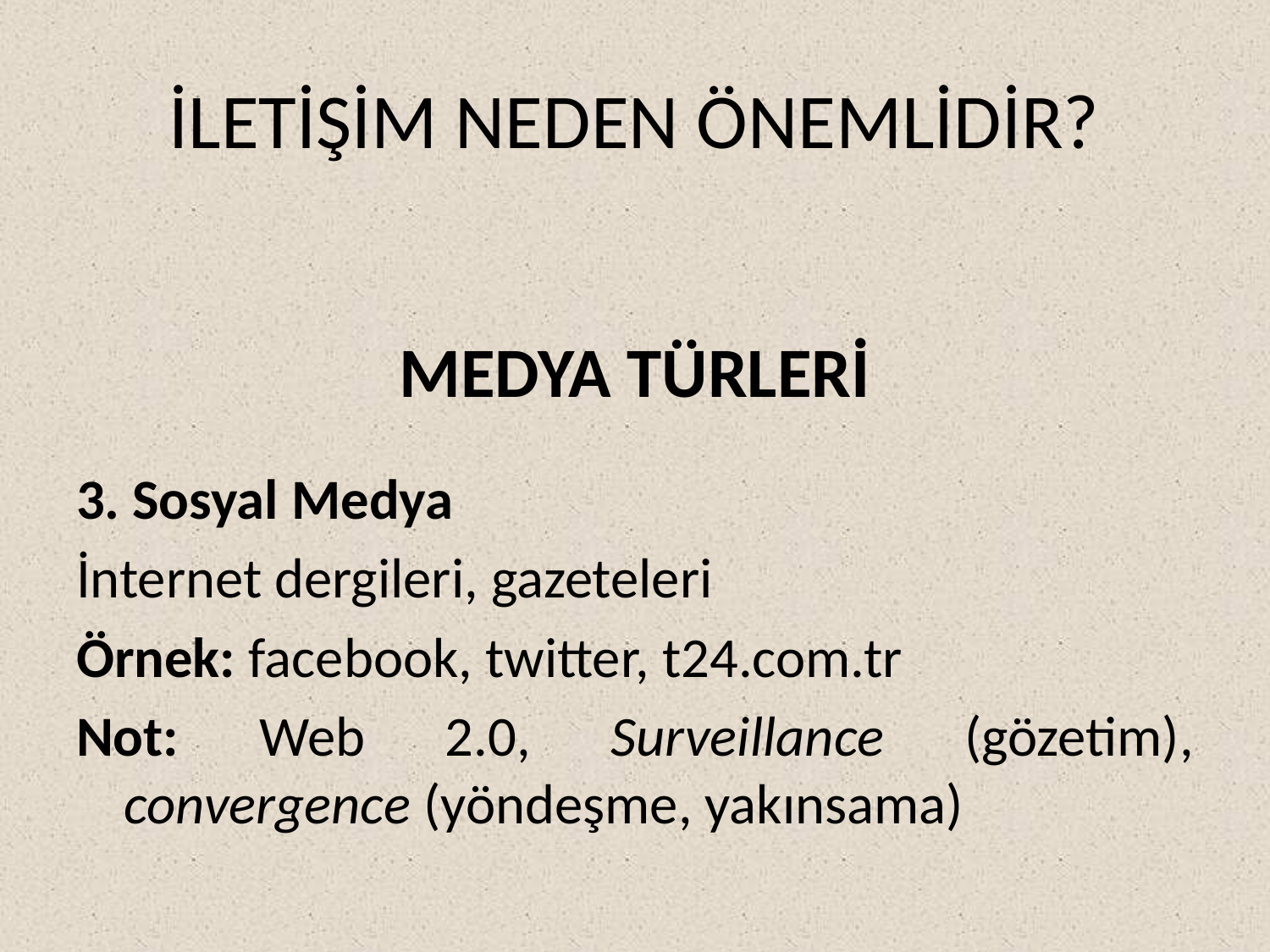

# İLETİŞİM NEDEN ÖNEMLİDİR?

MEDYA TÜRLERİ

3. Sosyal Medya
İnternet dergileri, gazeteleri
Örnek: facebook, twitter, t24.com.tr
Not: Web 2.0, Surveillance (gözetim), convergence (yöndeşme, yakınsama)